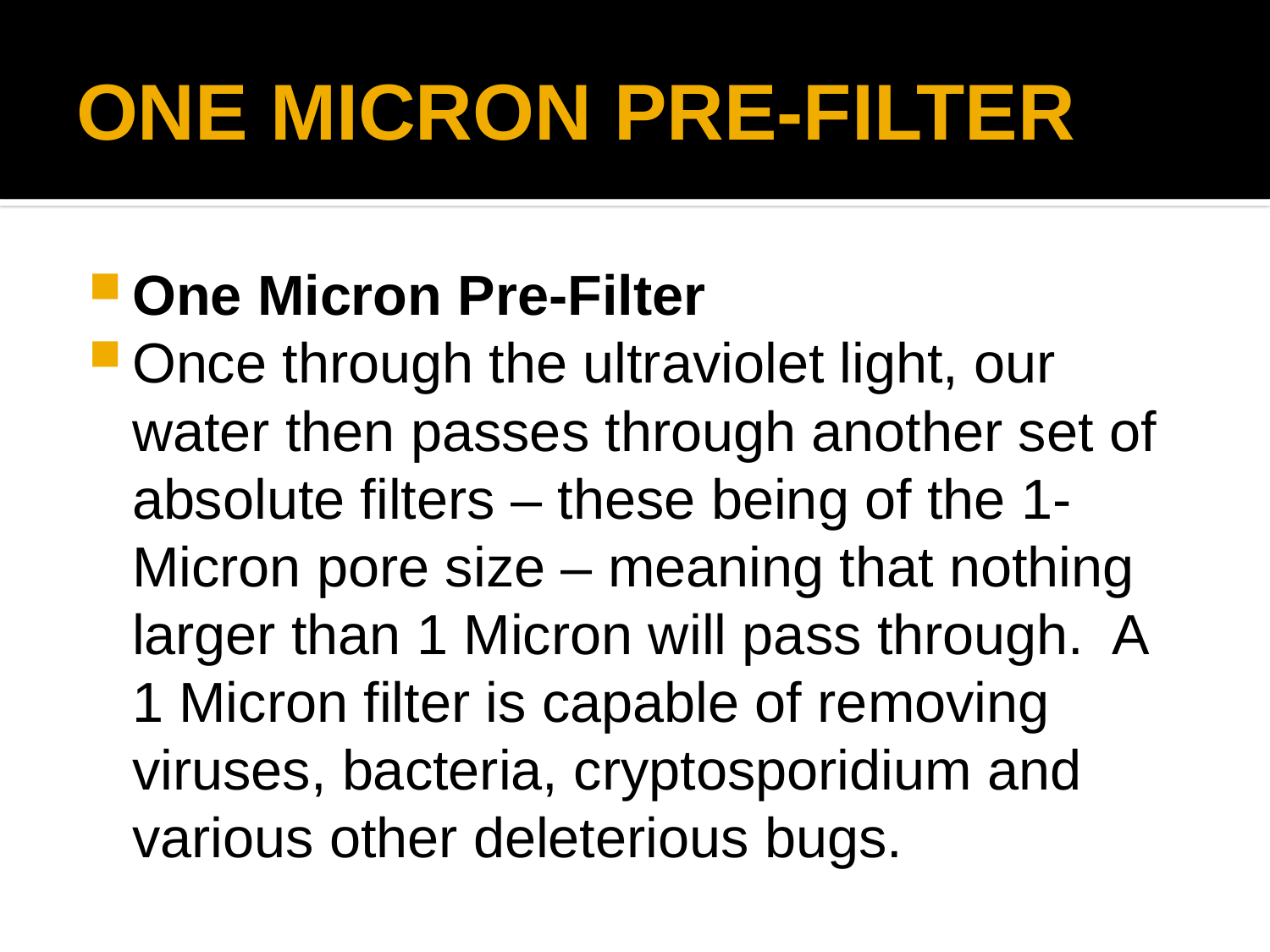

# ONE MICRON PRE-FILTER
One Micron Pre-Filter
Once through the ultraviolet light, our water then passes through another set of absolute filters – these being of the 1-Micron pore size – meaning that nothing larger than 1 Micron will pass through.  A 1 Micron filter is capable of removing viruses, bacteria, cryptosporidium and various other deleterious bugs.